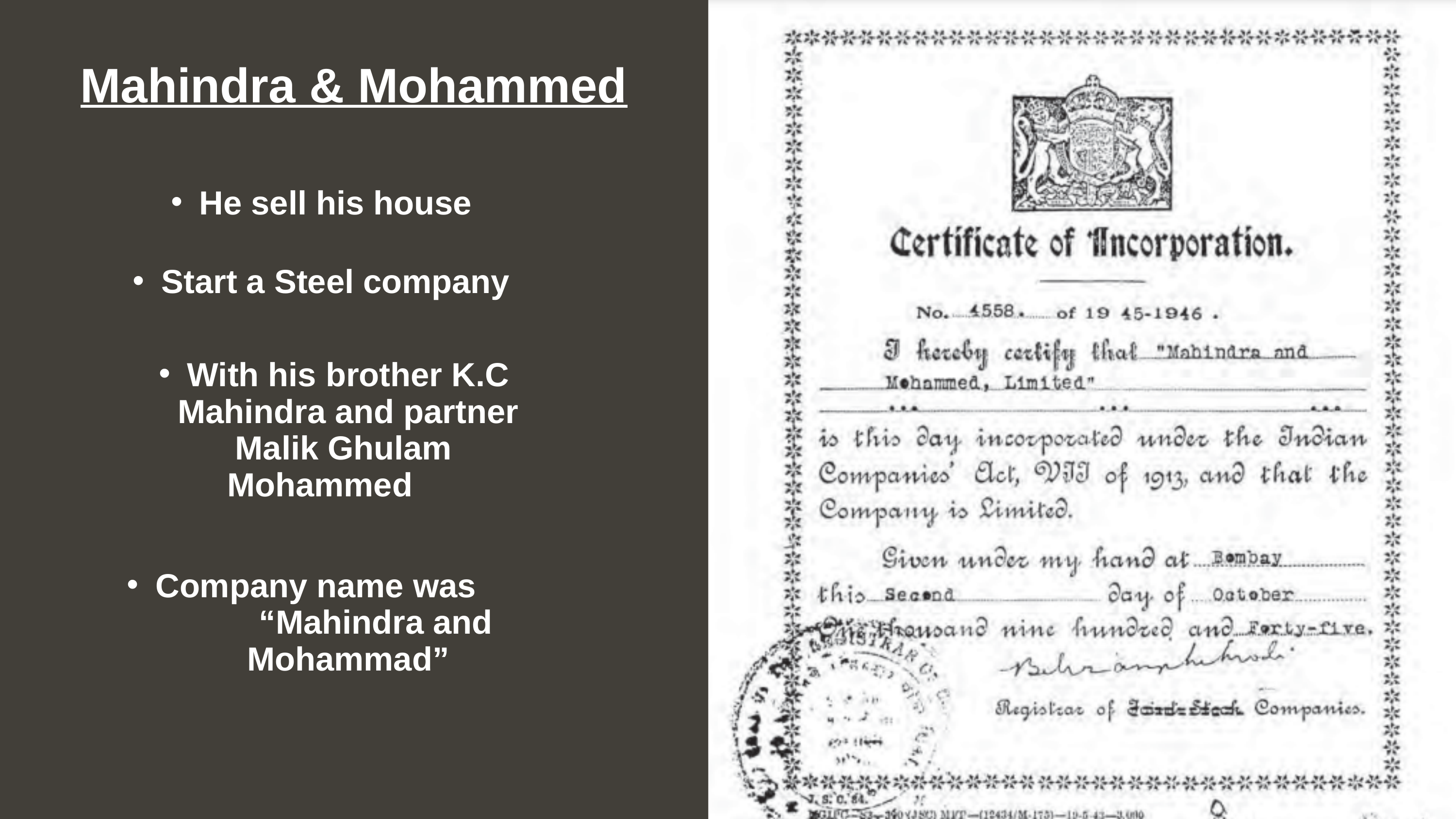

Mahindra & Mohammed
He sell his house
Start a Steel company
With his brother K.C Mahindra and partner Malik Ghulam
Mohammed

Company name was              “Mahindra and Mohammad”